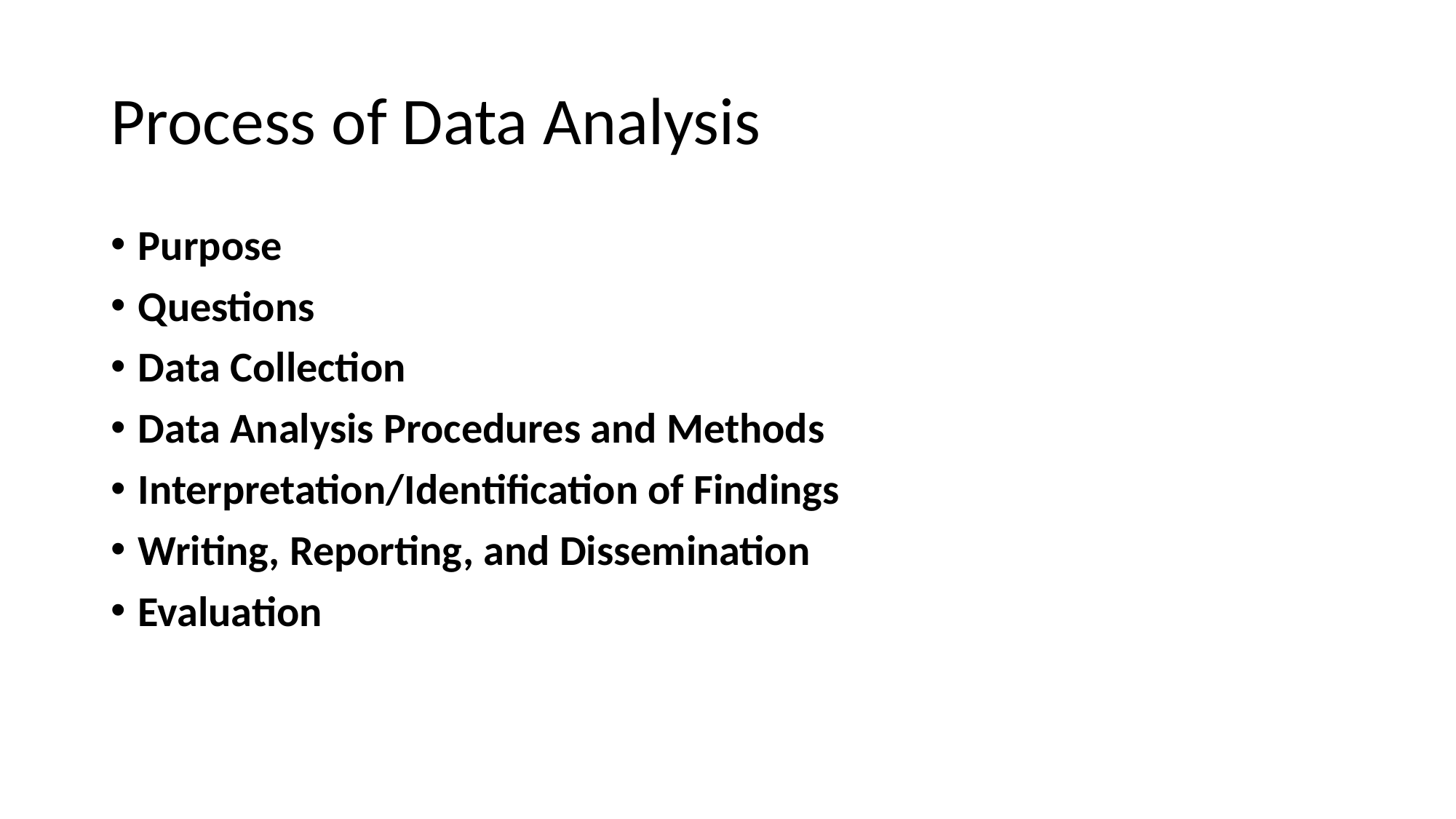

# Process of Data Analysis
Purpose
Questions
Data Collection
Data Analysis Procedures and Methods
Interpretation/Identification of Findings
Writing, Reporting, and Dissemination
Evaluation